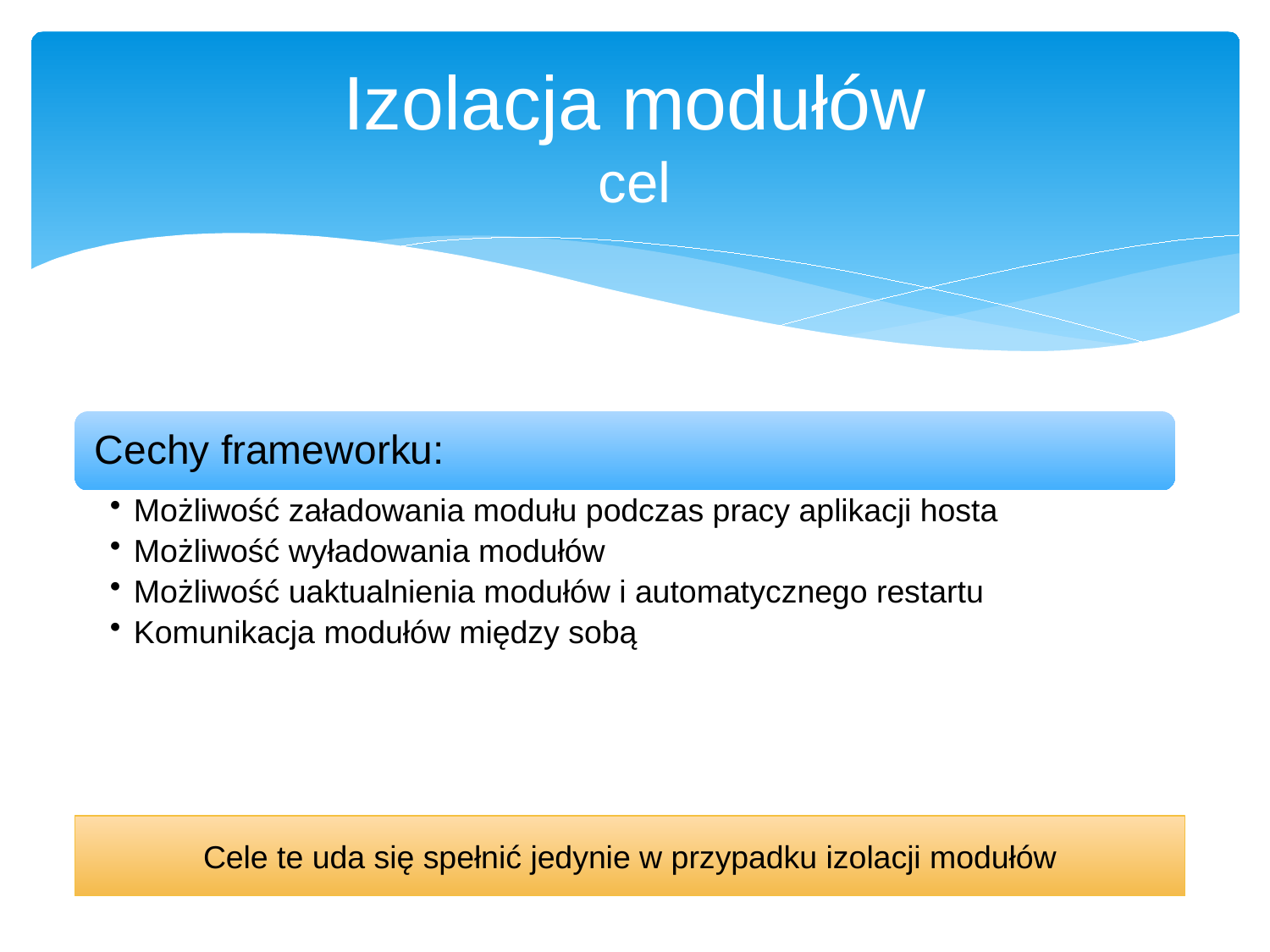

# Izolacja modułów cel
Cechy frameworku:
Możliwość załadowania modułu podczas pracy aplikacji hosta
Możliwość wyładowania modułów
Możliwość uaktualnienia modułów i automatycznego restartu
Komunikacja modułów między sobą
Cele te uda się spełnić jedynie w przypadku izolacji modułów